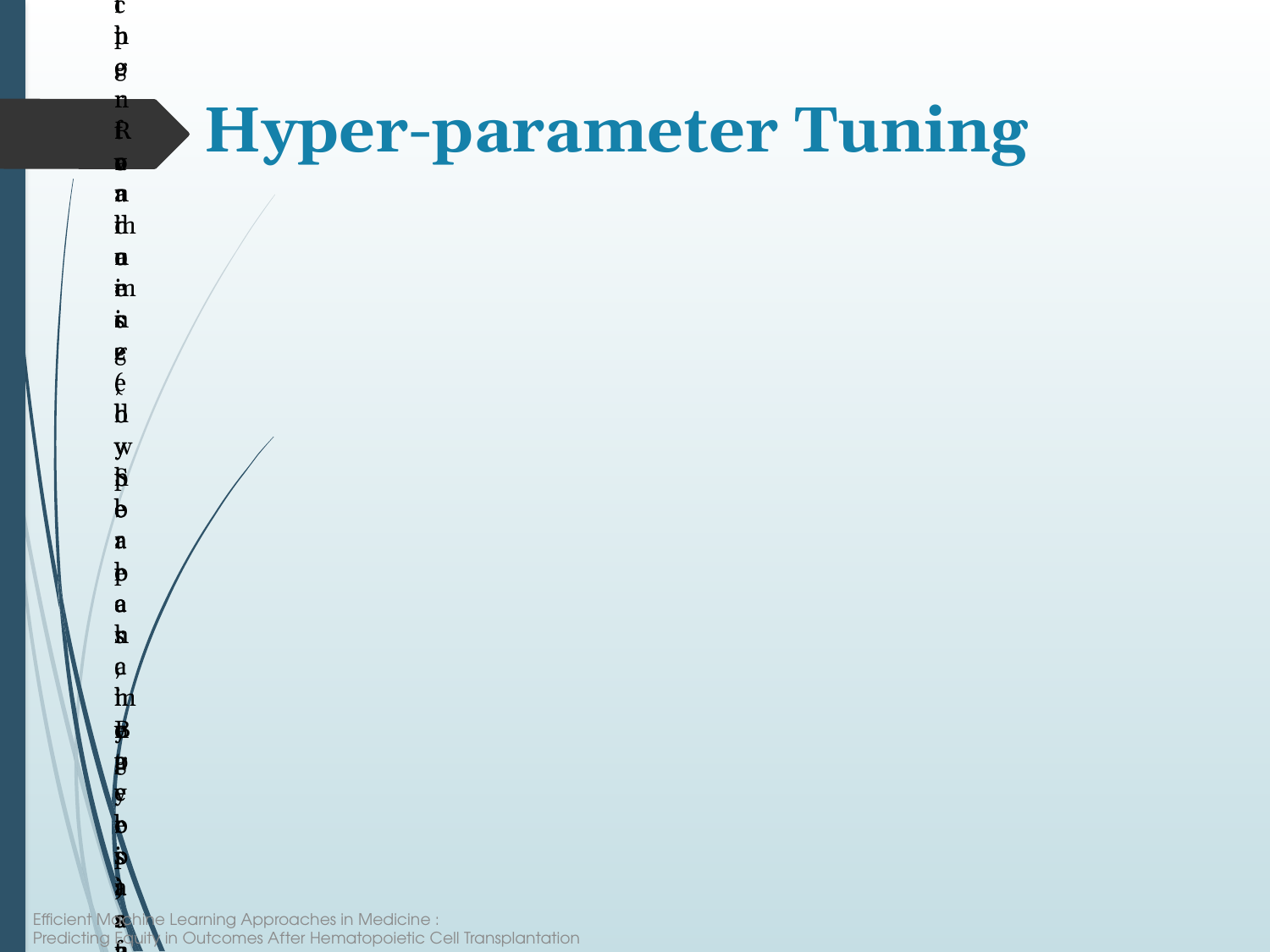

# Hyper-parameter Tuning

Efficient Machine Learning Approaches in Medicine :
Predicting Equity in Outcomes After Hematopoietic Cell Transplantation